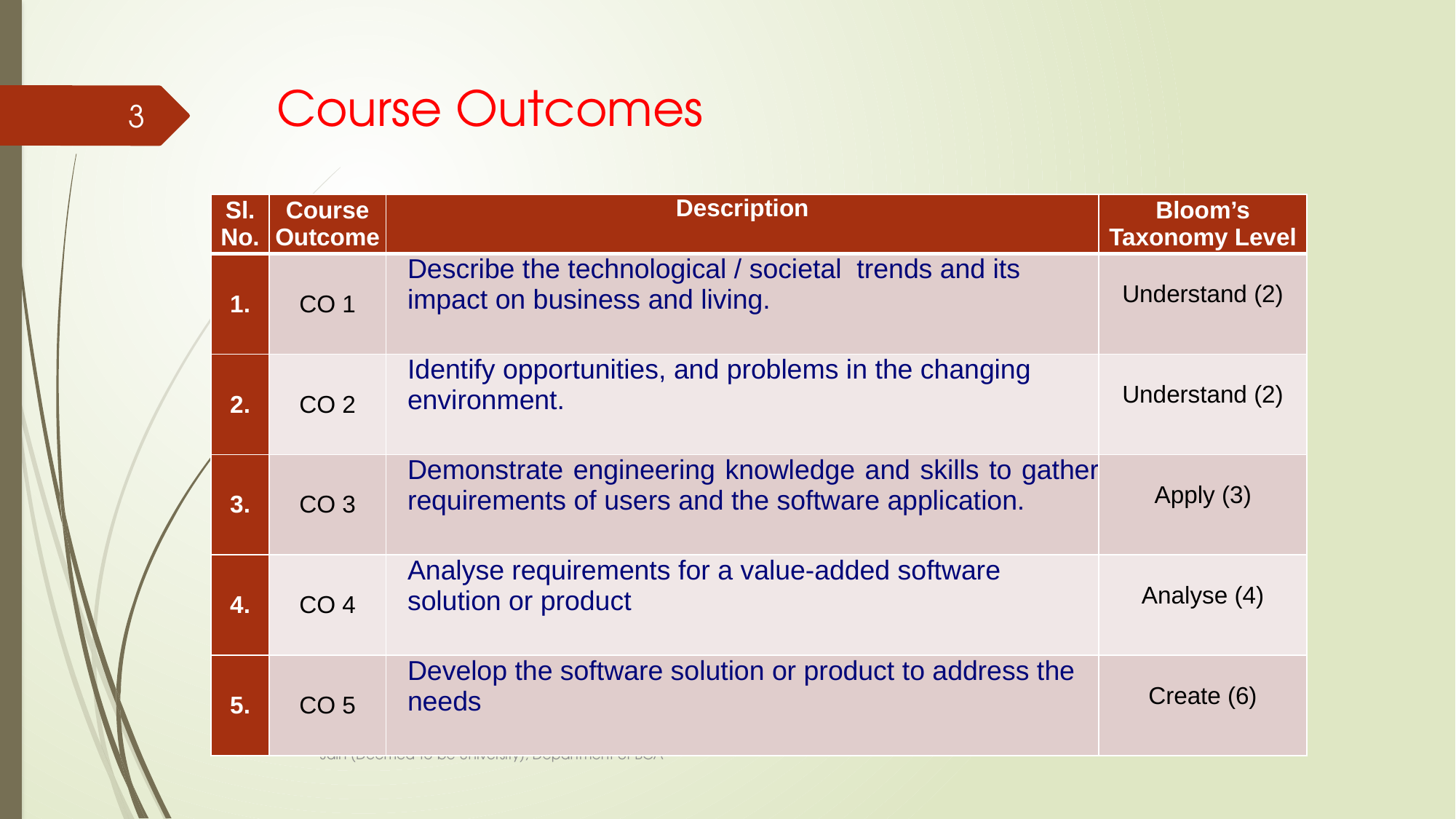

Course Outcomes

3
| Sl. No. | Course Outcome | Description | Bloom’s Taxonomy Level |
| --- | --- | --- | --- |
| 1. | CO 1 | Describe the technological / societal trends and its impact on business and living. | Understand (2) |
| 2. | CO 2 | Identify opportunities, and problems in the changing environment. | Understand (2) |
| 3. | CO 3 | Demonstrate engineering knowledge and skills to gather requirements of users and the software application. | Apply (3) |
| 4. | CO 4 | Analyse requirements for a value-added software solution or product | Analyse (4) |
| 5. | CO 5 | Develop the software solution or product to address the needs | Create (6) |
Jain (Deemed-to-be University), Department of BCA